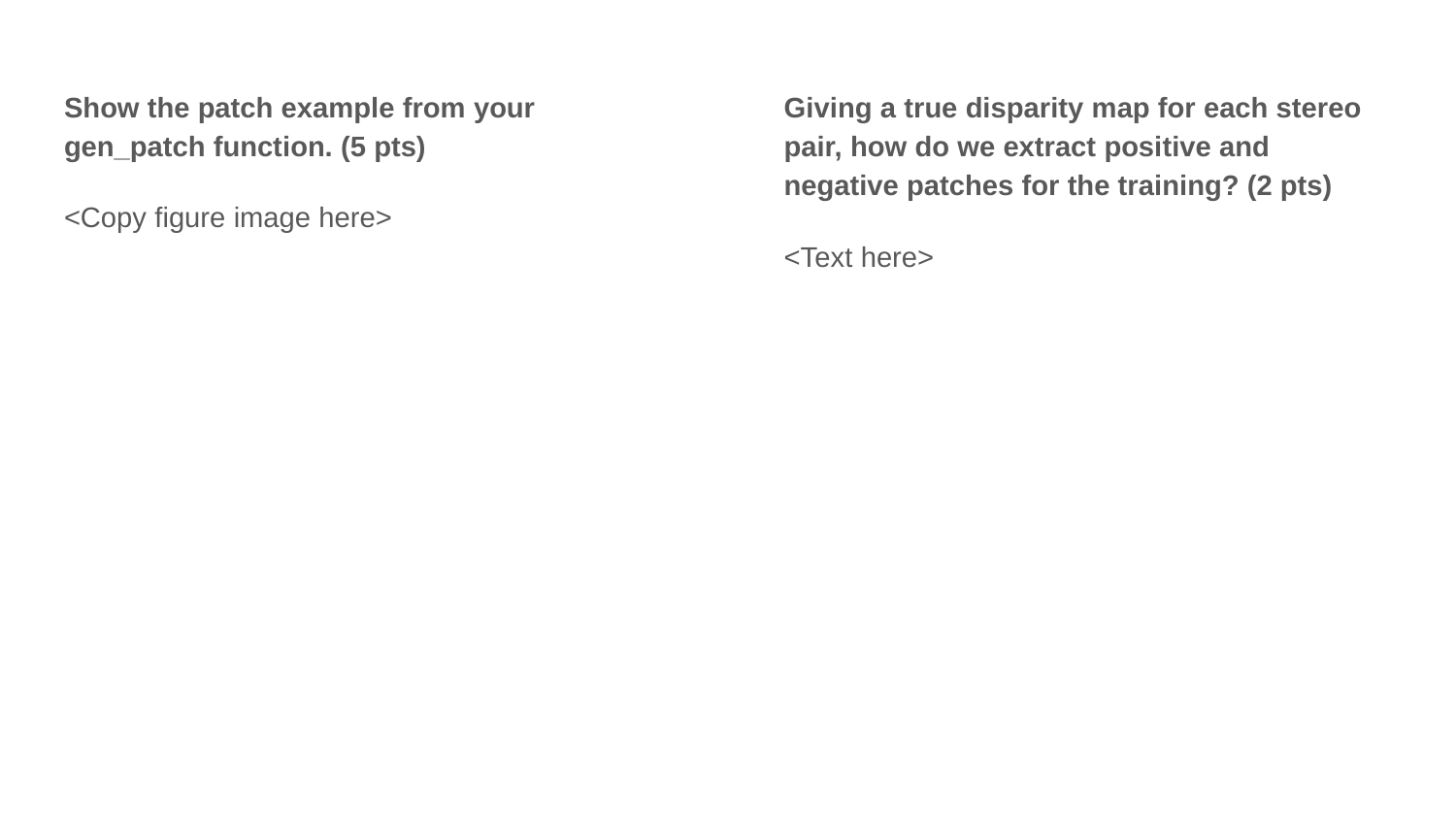

Giving a true disparity map for each stereo pair, how do we extract positive and negative patches for the training? (2 pts)
<Text here>

Show the patch example from your gen_patch function. (5 pts)
<Copy figure image here>